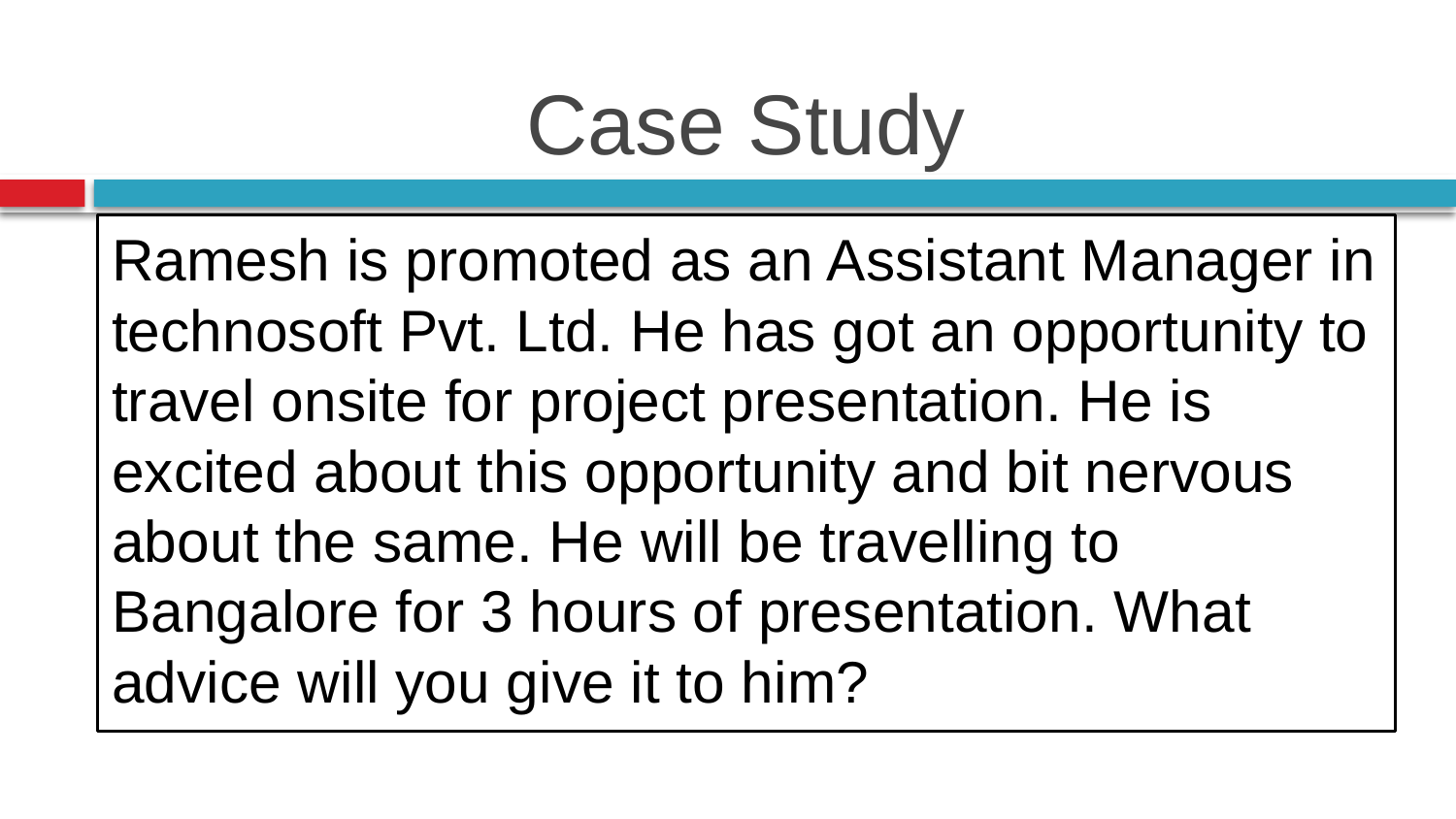

# Case Study
Ramesh is promoted as an Assistant Manager in technosoft Pvt. Ltd. He has got an opportunity to travel onsite for project presentation. He is excited about this opportunity and bit nervous about the same. He will be travelling to Bangalore for 3 hours of presentation. What advice will you give it to him?